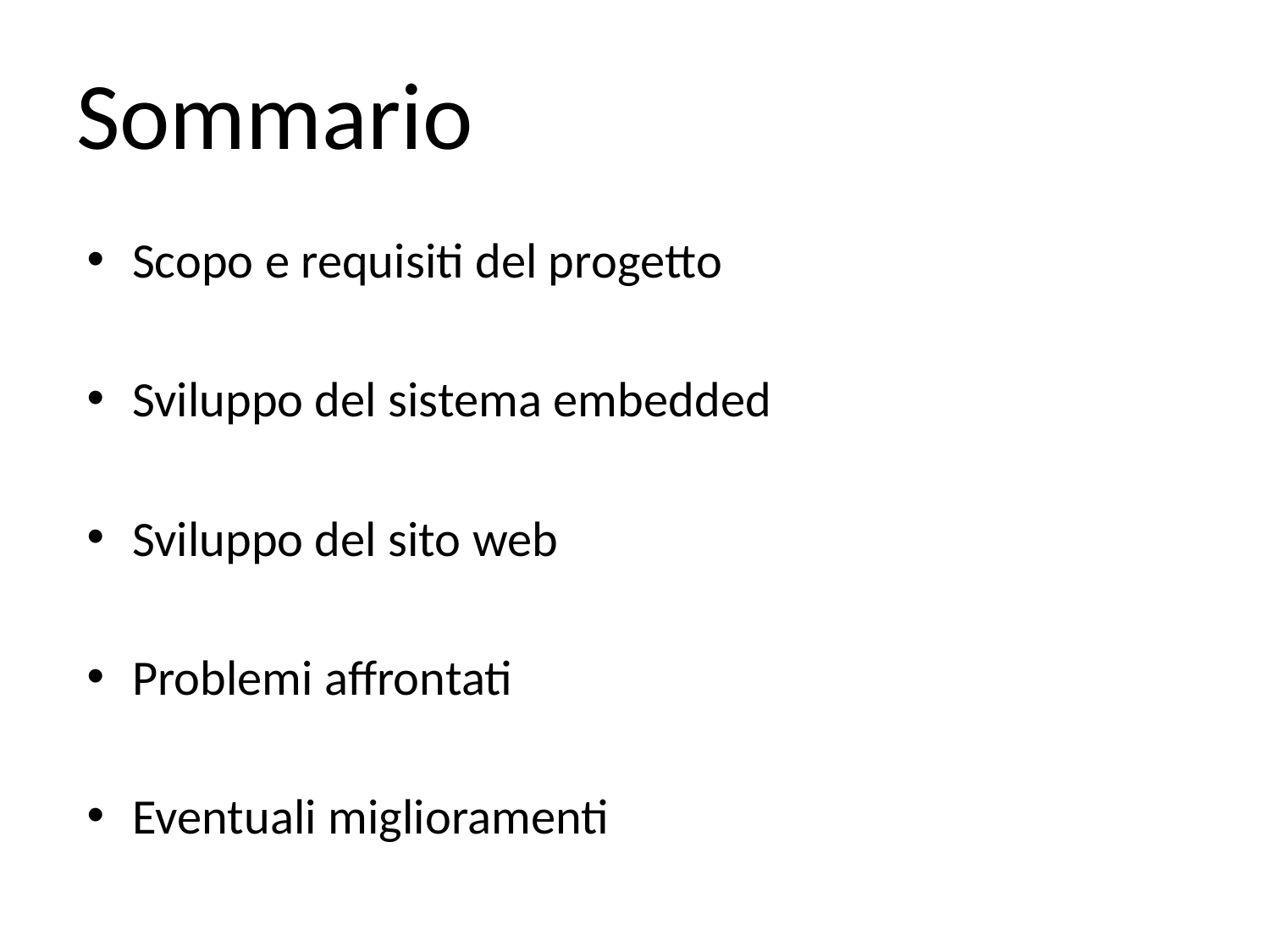

# Sommario
Scopo e requisiti del progetto

Sviluppo del sistema embedded

Sviluppo del sito web

Problemi affrontati

Eventuali miglioramenti